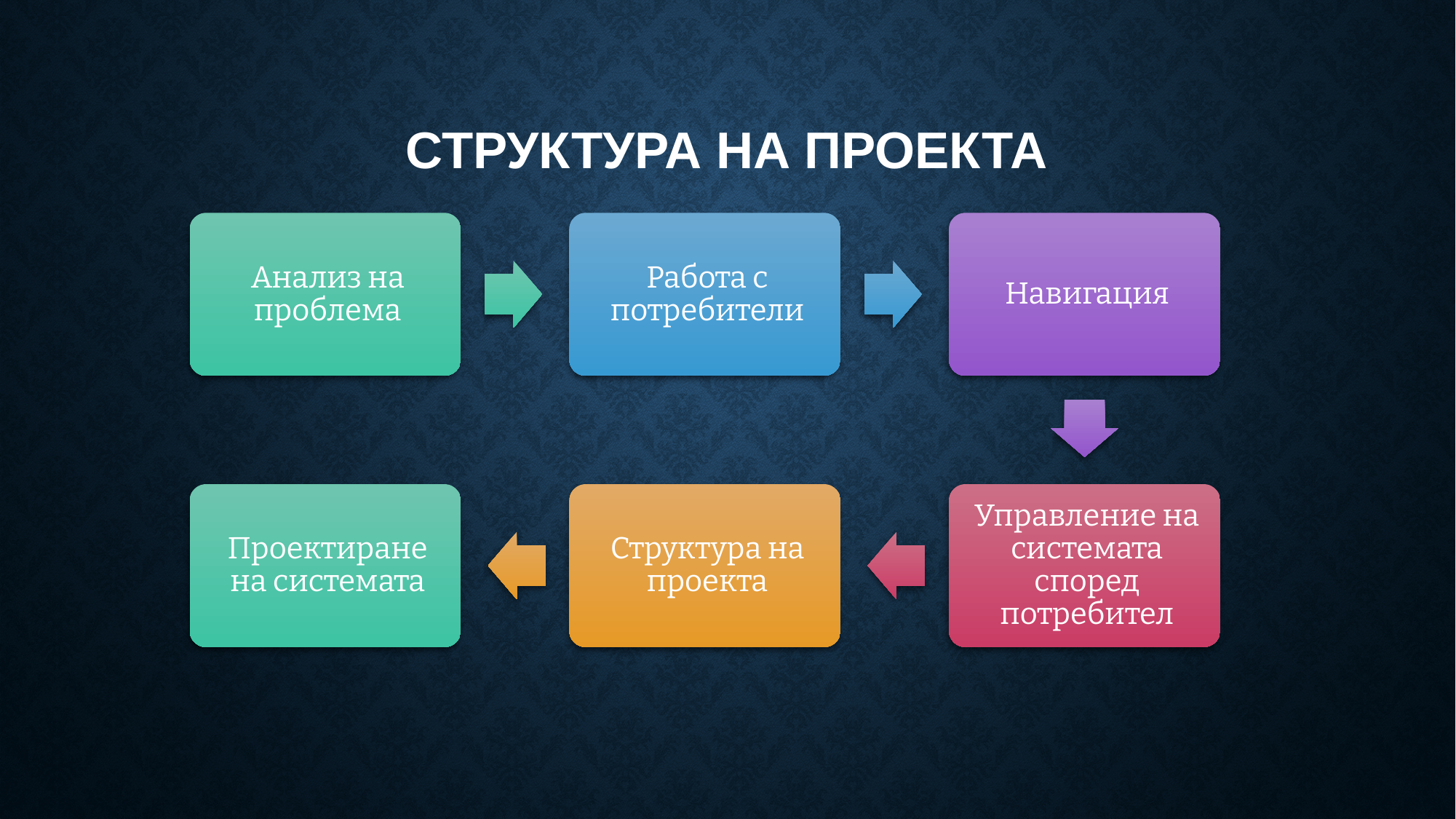

# Структура на проекта
Анализ на проблема

Работа с потребители

Навигация

Управление на системата според потребител

Структура на проекта

Проектиране на системата